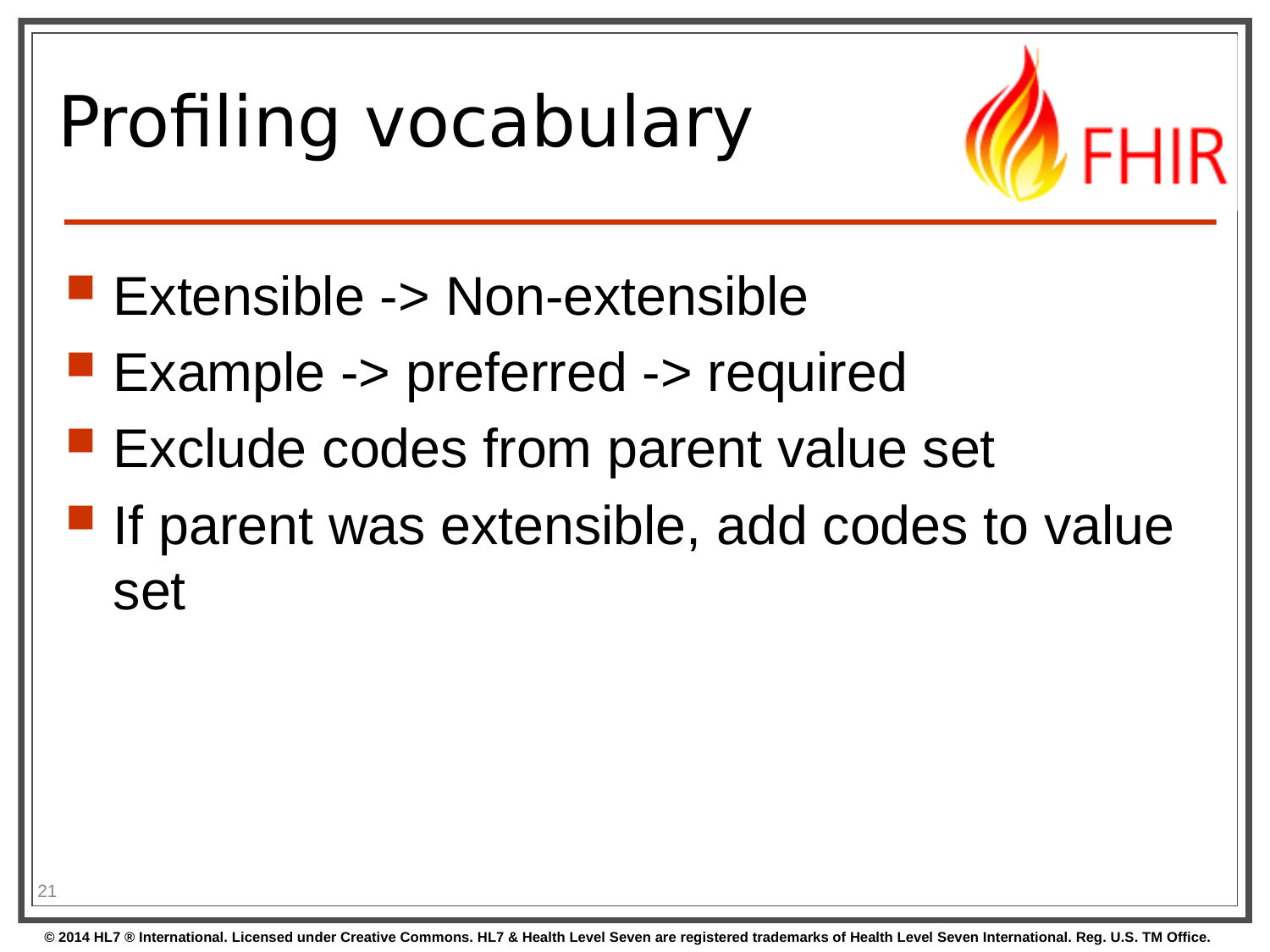

# Profiling vocabulary
Extensible -> Non-extensible
Example -> preferred -> required
Exclude codes from parent value set
If parent was extensible, add codes to value set
21